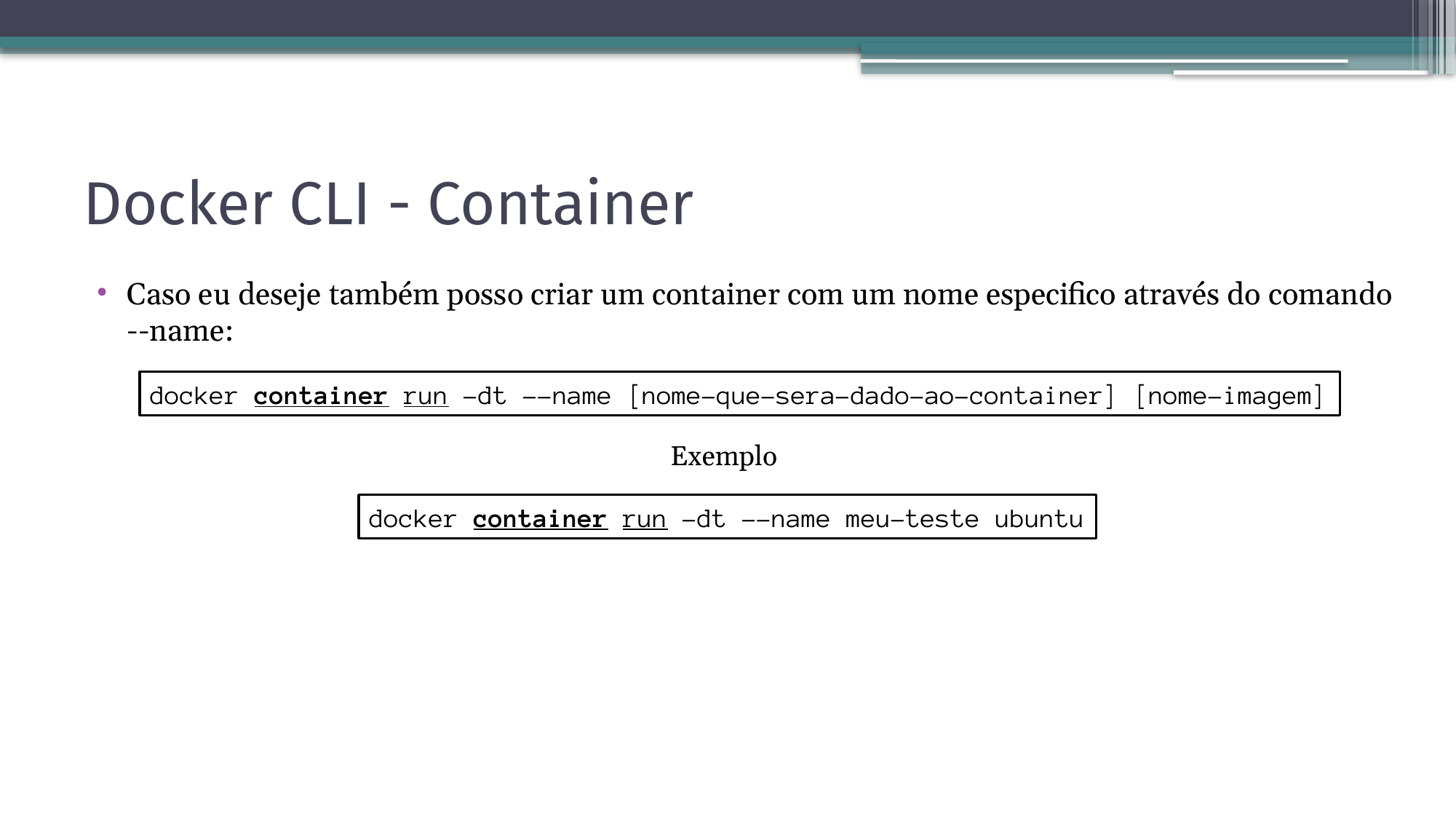

# Docker CLI - Container
Caso eu deseje também posso criar um container com um nome especifico através do comando --name:
docker container run -dt --name [nome-que-sera-dado-ao-container] [nome-imagem]
Exemplo
docker container run -dt --name meu-teste ubuntu